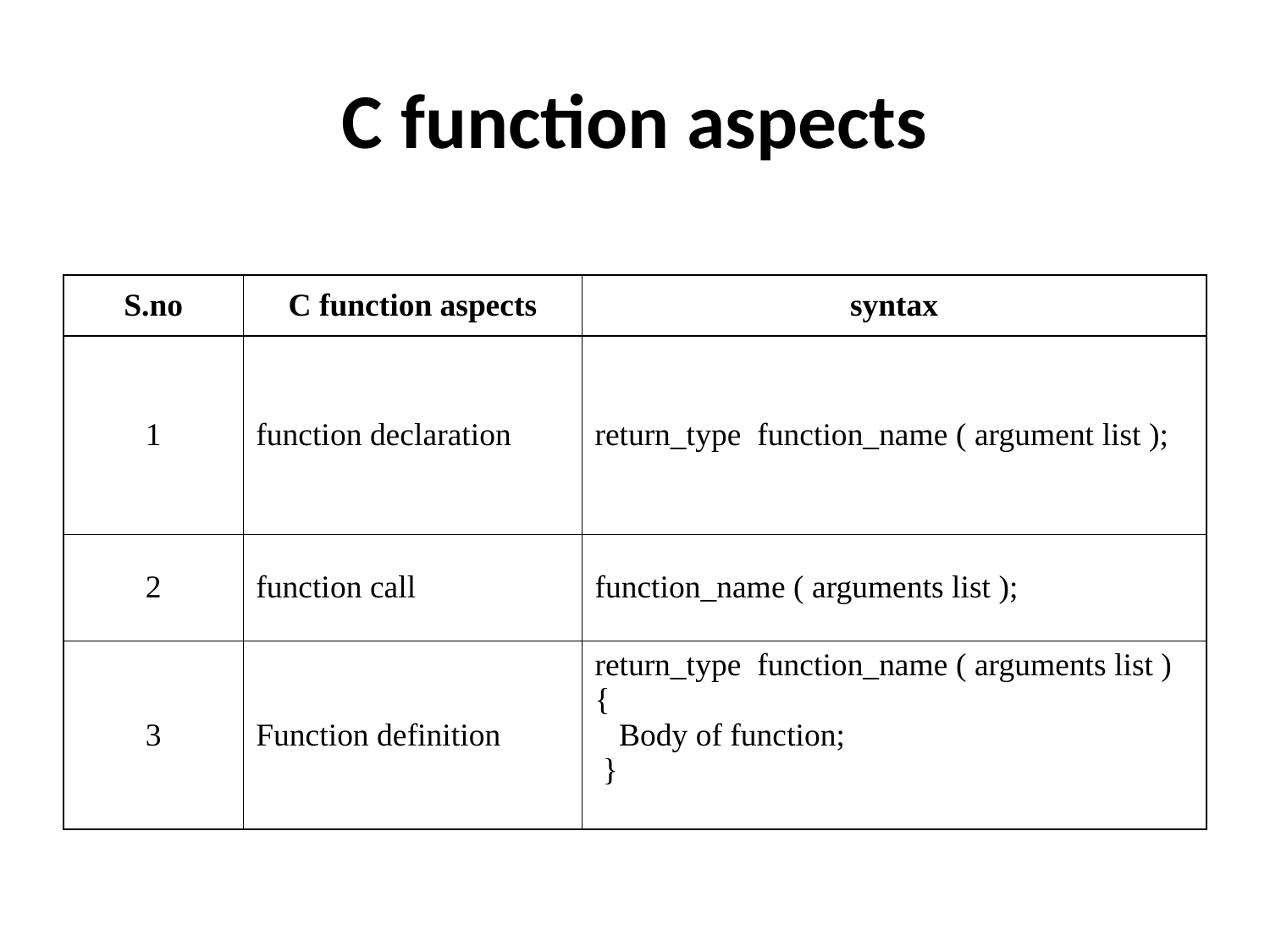

# C function aspects
| S.no | C function aspects | syntax |
| --- | --- | --- |
| 1 | function declaration | return\_type function\_name ( argument list ); |
| 2 | function call | function\_name ( arguments list ); |
| 3 | Function definition | return\_type function\_name ( arguments list ) {  Body of function; } |